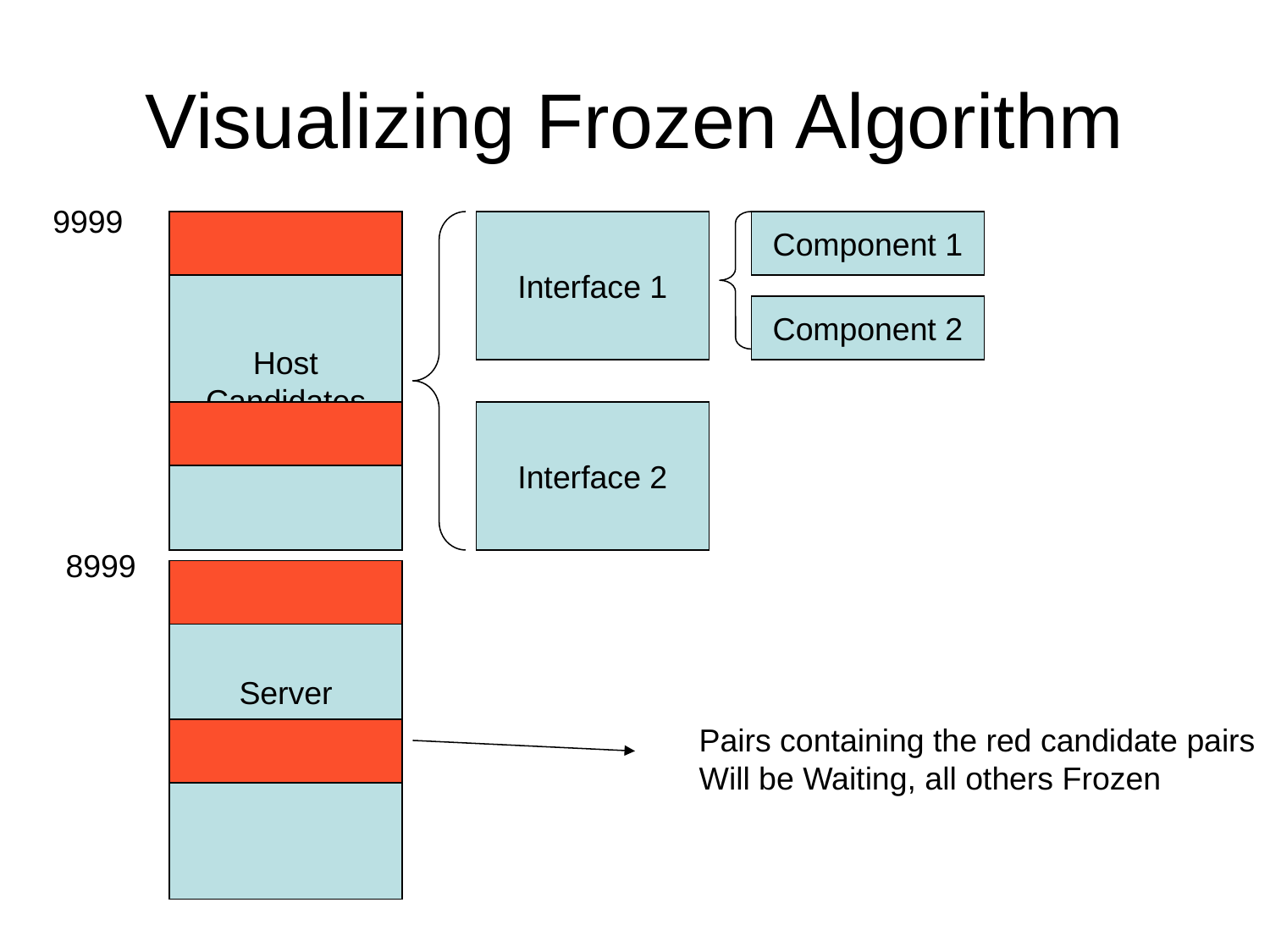

# Visualizing Frozen Algorithm
9999
Host
Candidates

Interface 1

Component 1
Component 2

Interface 2
8999
Server
Reflexive
Candidates

Pairs containing the red candidate pairs
Will be Waiting, all others Frozen